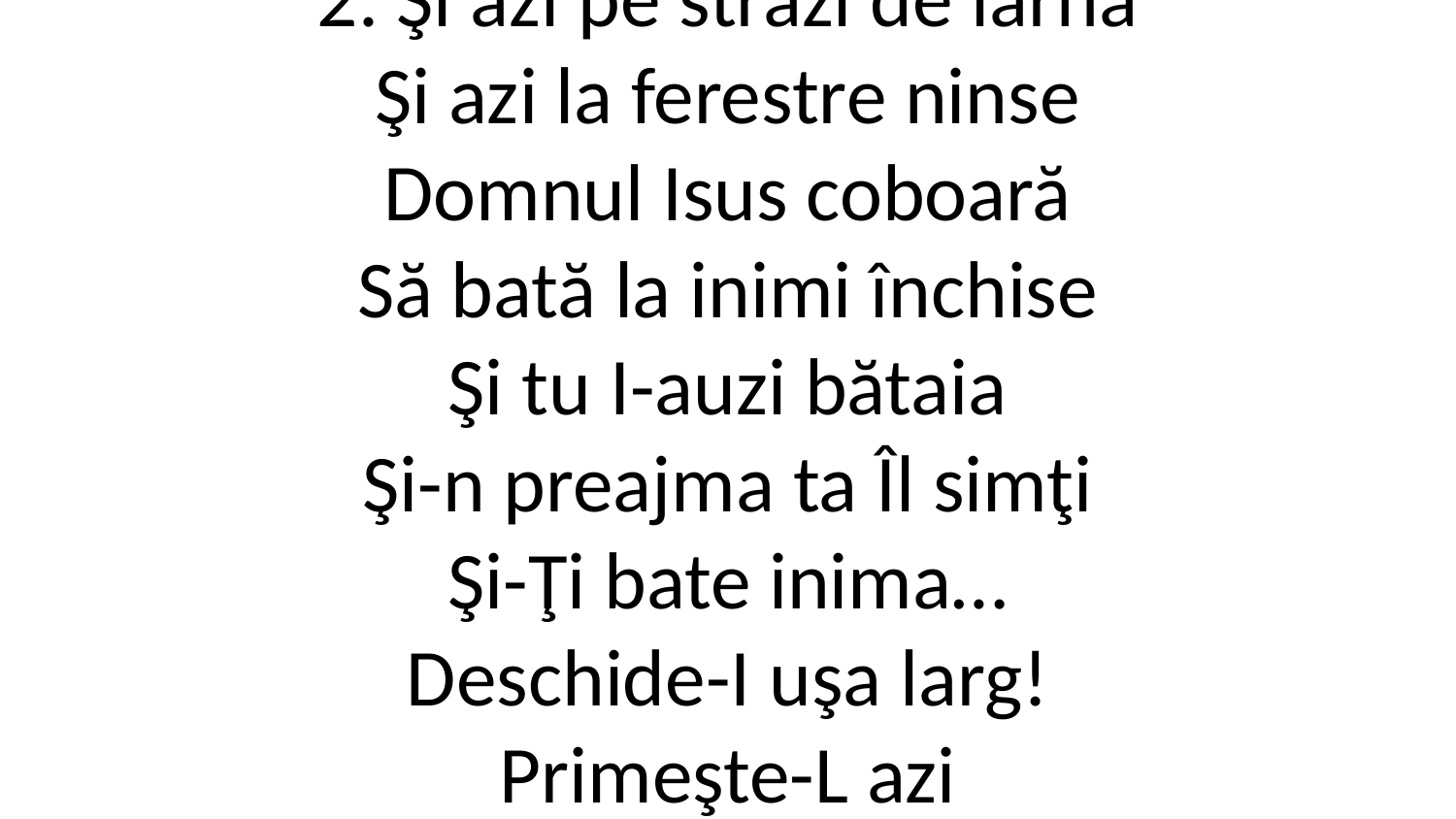

2. Şi azi pe străzi de iarnă
Şi azi la ferestre ninse
Domnul Isus coboară
Să bată la inimi închise
Şi tu I-auzi bătaia
Şi-n preajma ta Îl simţi
Şi-Ţi bate inima…
Deschide-I uşa larg!
Primeşte-L azi
şi-ţi va schimba viaţa!